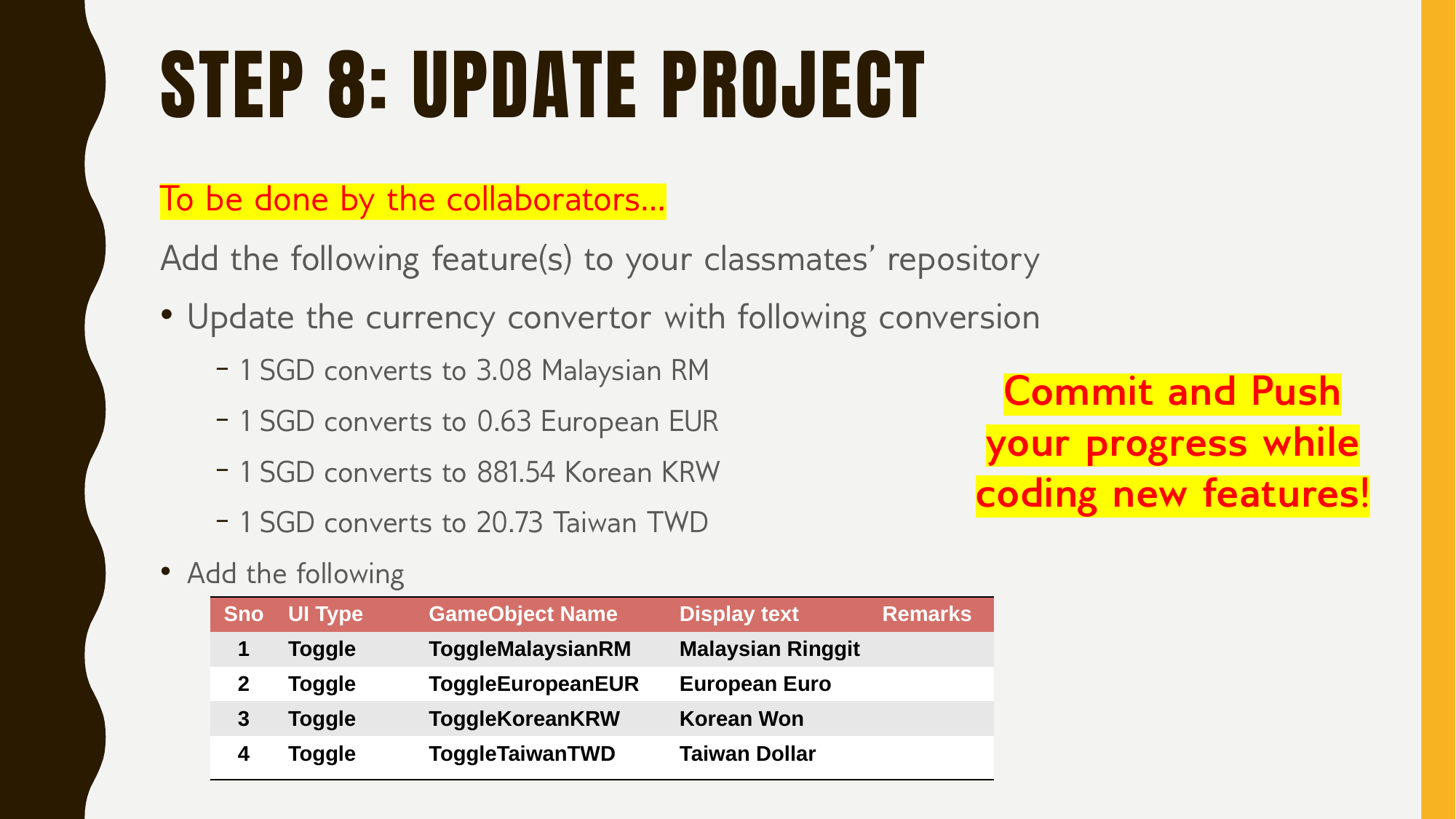

# STEP 8: Update project
To be done by the collaborators…
Add the following feature(s) to your classmates’ repository
Update the currency convertor with following conversion
1 SGD converts to 3.08 Malaysian RM
1 SGD converts to 0.63 European EUR
1 SGD converts to 881.54 Korean KRW
1 SGD converts to 20.73 Taiwan TWD
Add the following
Commit and Push your progress while coding new features!
| Sno | UI Type | GameObject Name | Display text | Remarks |
| --- | --- | --- | --- | --- |
| 1 | Toggle | ToggleMalaysianRM | Malaysian Ringgit |  |
| 2 | Toggle | ToggleEuropeanEUR | European Euro |  |
| 3 | Toggle | ToggleKoreanKRW | Korean Won |  |
| 4 | Toggle | ToggleTaiwanTWD | Taiwan Dollar |  |